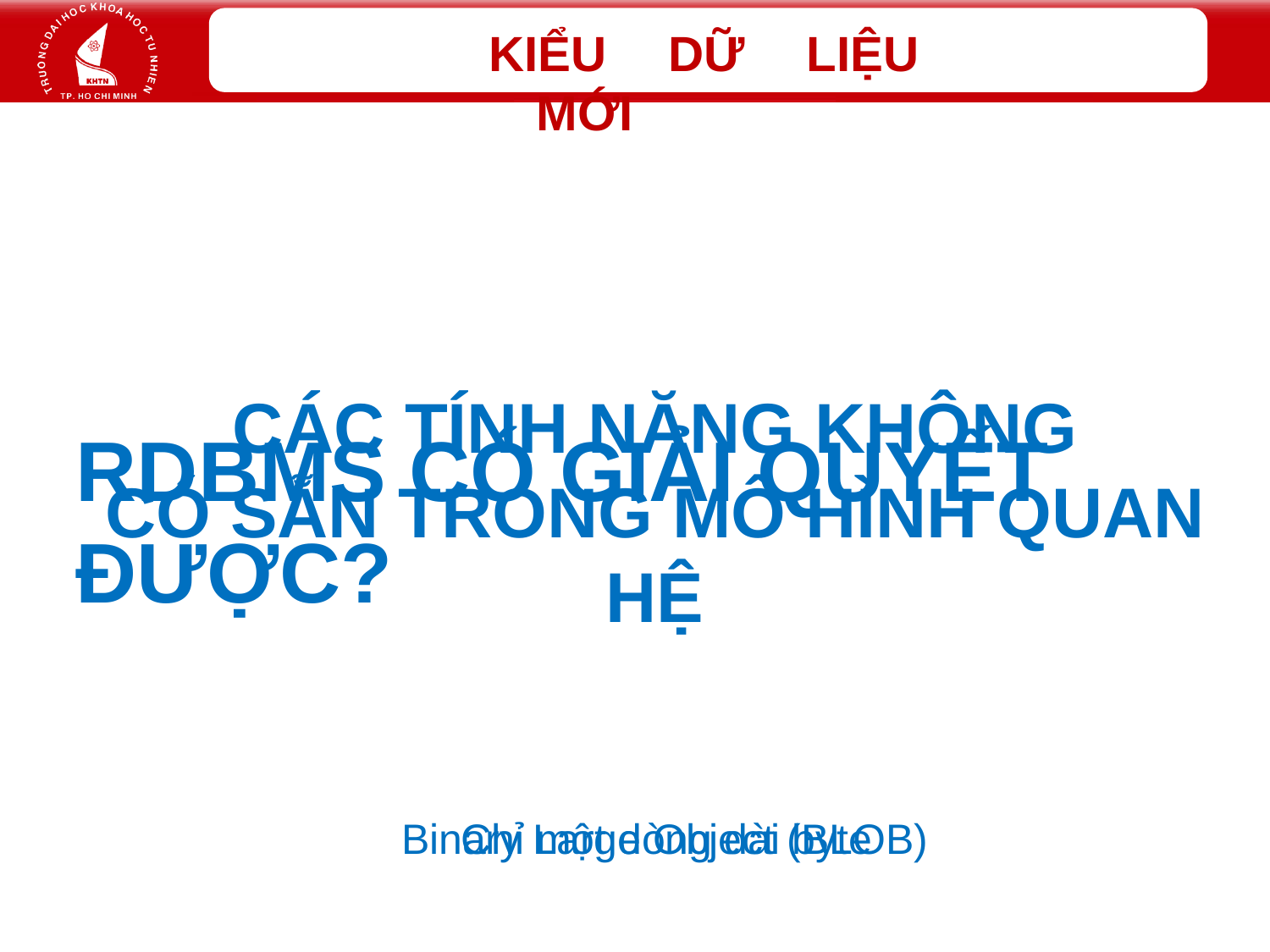

CÁC TÍNH NĂNG KHÔNG
CÓ SẴN TRONG MÔ HÌNH QUAN HỆ
RDBMS CÓ GIẢI QUYẾT ĐƯỢC?
Binary Large Object (BLOB)
Chỉ một dòng dài byte